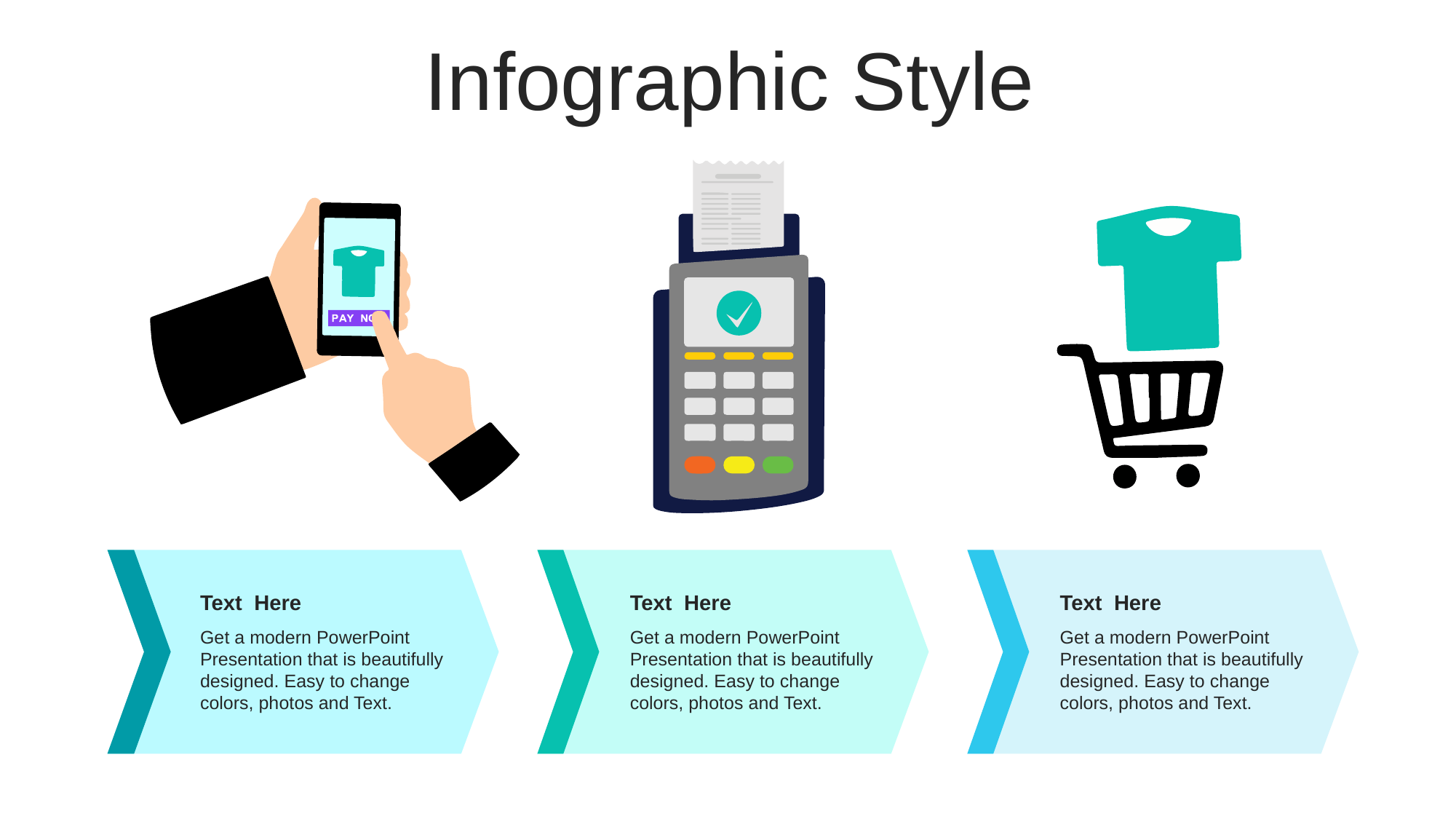

Infographic Style

Text  Here
Get a modern PowerPoint  Presentation that is beautifully designed. Easy to change colors, photos and Text.
Text  Here
Get a modern PowerPoint  Presentation that is beautifully designed. Easy to change colors, photos and Text.
Text  Here
Get a modern PowerPoint  Presentation that is beautifully designed. Easy to change colors, photos and Text.